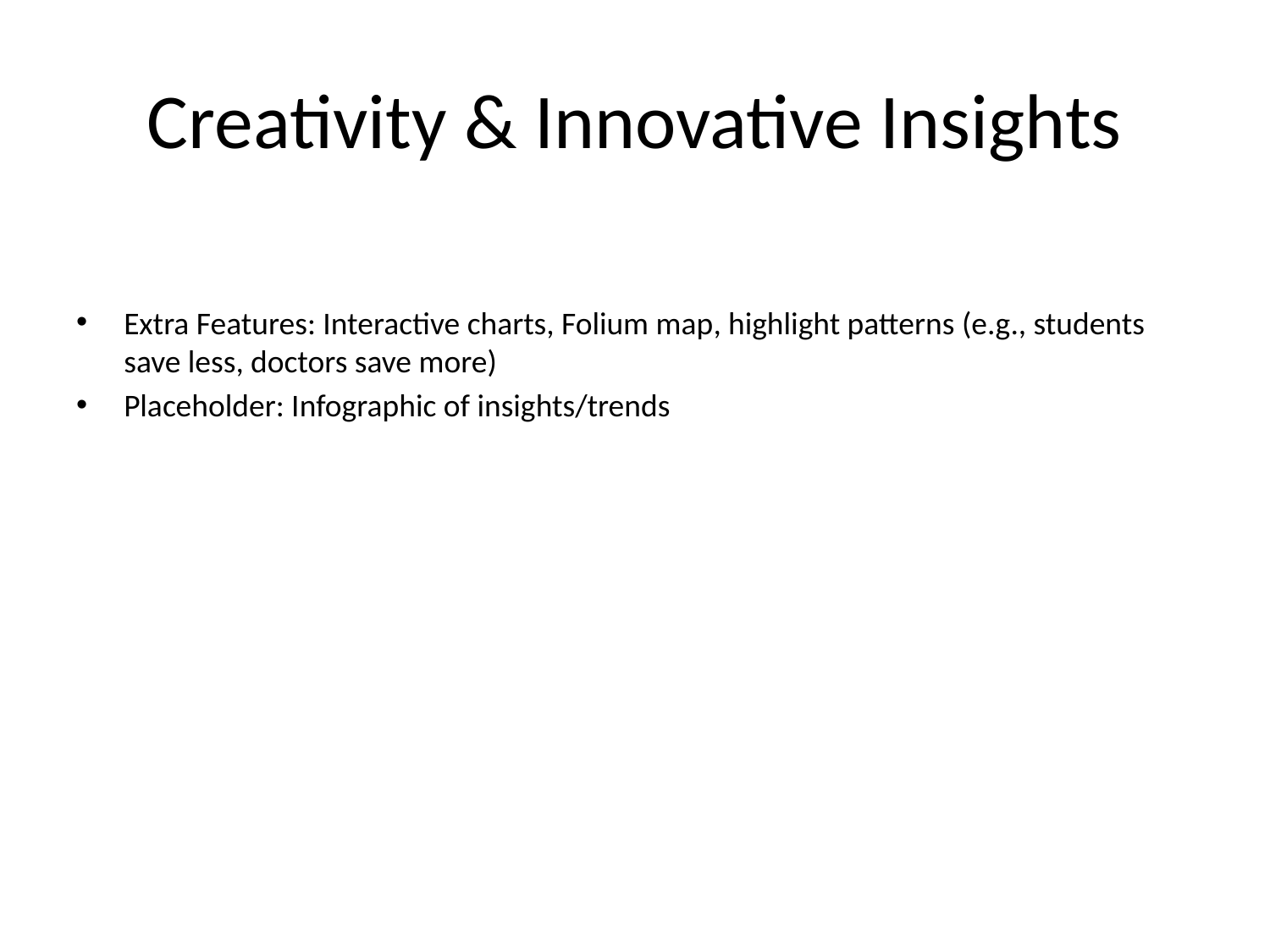

# Creativity & Innovative Insights

Extra Features: Interactive charts, Folium map, highlight patterns (e.g., students save less, doctors save more)
Placeholder: Infographic of insights/trends